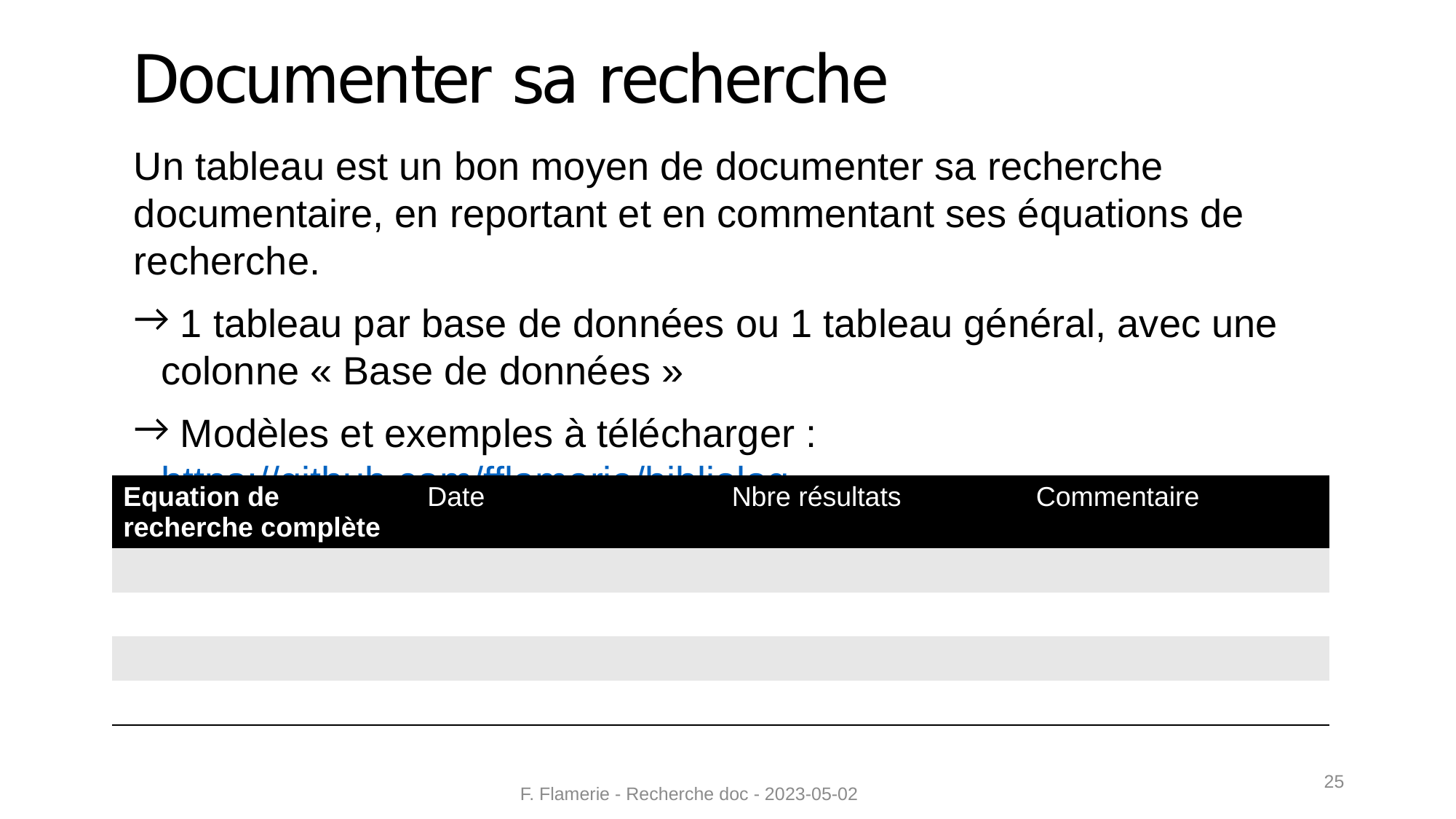

Documenter sa recherche
Un tableau est un bon moyen de documenter sa recherche documentaire, en reportant et en commentant ses équations de recherche.
 1 tableau par base de données ou 1 tableau général, avec une colonne « Base de données »
 Modèles et exemples à télécharger : https://github.com/fflamerie/bibliolog
| Equation de recherche complète | Date | Nbre résultats | Commentaire |
| --- | --- | --- | --- |
|  |  |  |  |
|  |  |  |  |
|  |  |  |  |
|  |  |  |  |
25
F. Flamerie - Recherche doc - 2023-05-02